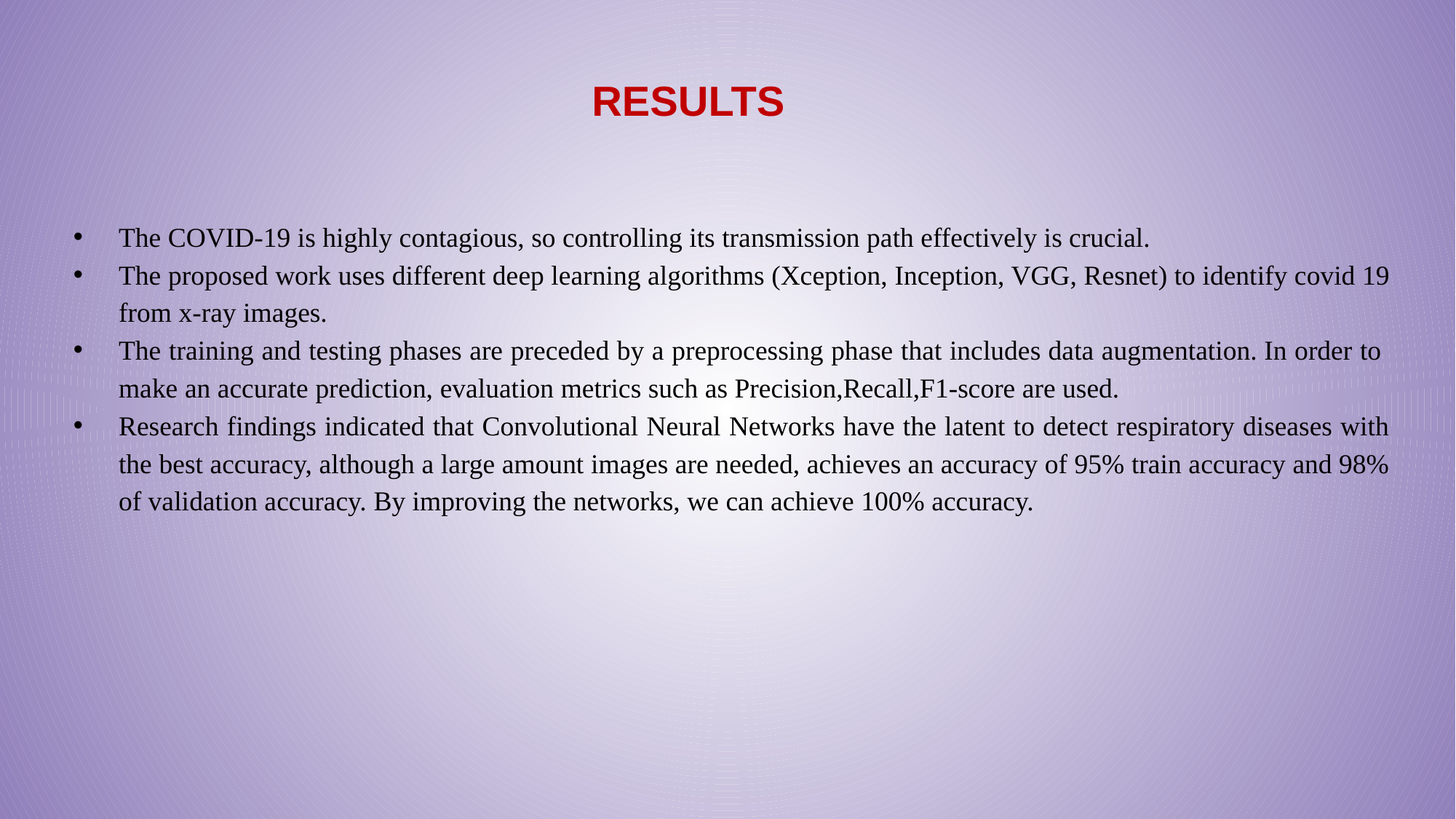

# RESULTS
The COVID-19 is highly contagious, so controlling its transmission path effectively is crucial.
The proposed work uses different deep learning algorithms (Xception, Inception, VGG, Resnet) to identify covid 19 from x-ray images.
The training and testing phases are preceded by a preprocessing phase that includes data augmentation. In order to  make an accurate prediction, evaluation metrics such as Precision,Recall,F1-score are used.
Research findings indicated that Convolutional Neural Networks have the latent to detect respiratory diseases with the best accuracy, although a large amount images are needed, achieves an accuracy of 95% train accuracy and 98% of validation accuracy. By improving the networks, we can achieve 100% accuracy.